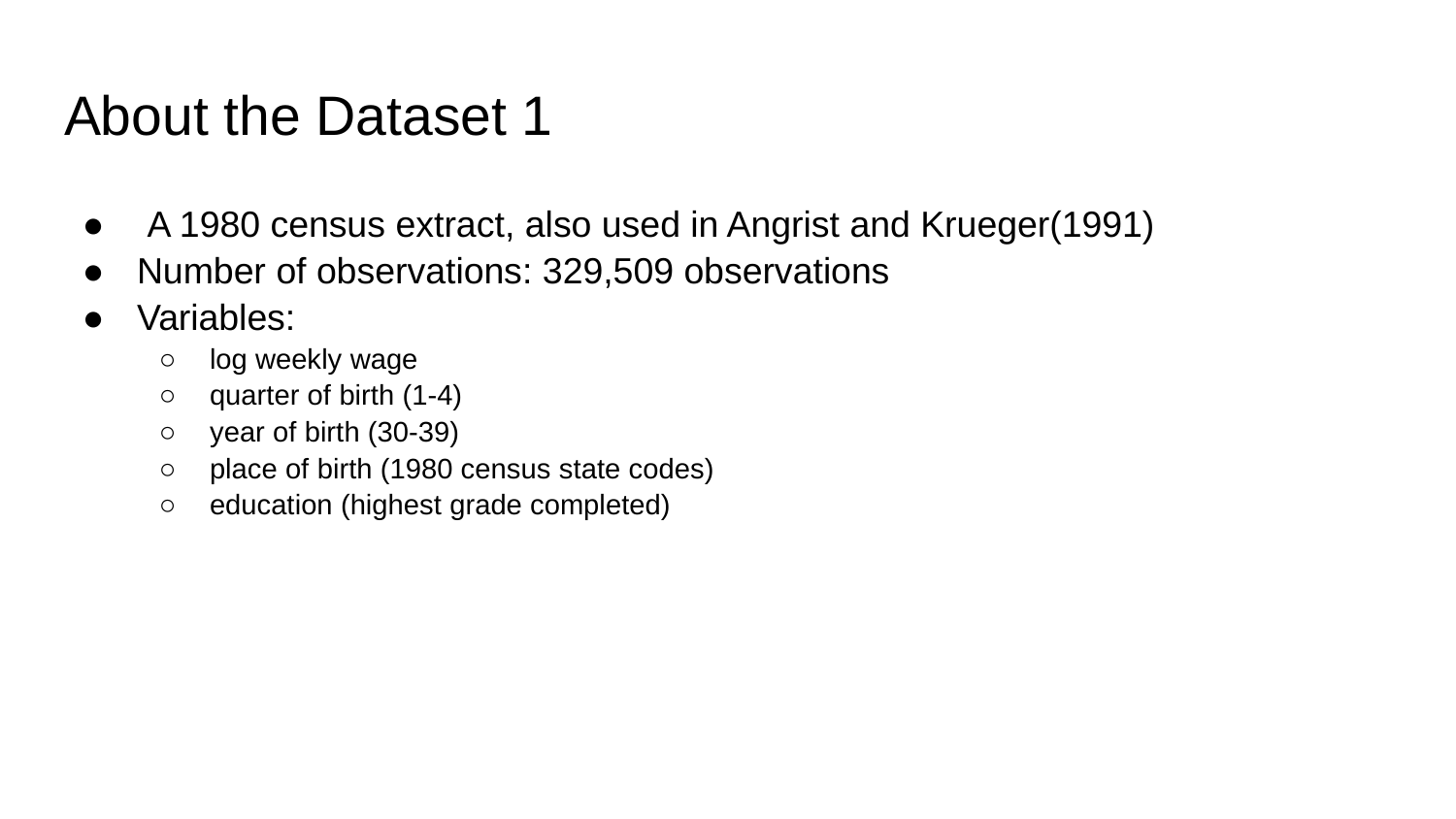

# About the Dataset 1
 A 1980 census extract, also used in Angrist and Krueger(1991)
Number of observations: 329,509 observations
Variables:
log weekly wage
quarter of birth (1-4)
year of birth (30-39)
place of birth (1980 census state codes)
education (highest grade completed)